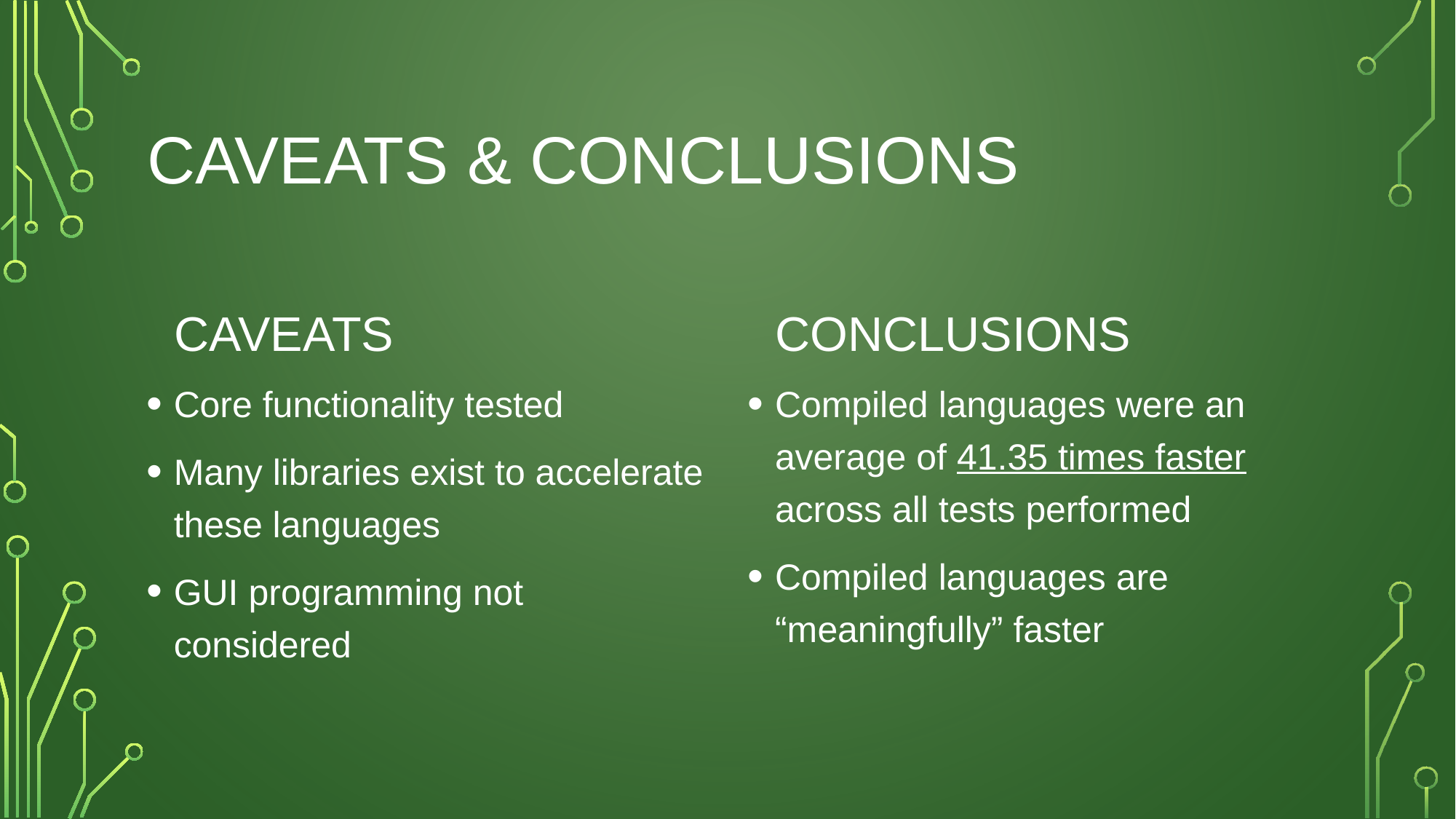

# Caveats & Conclusions
Conclusions
Caveats
Core functionality tested
Many libraries exist to accelerate these languages
GUI programming not considered
Compiled languages were an average of 41.35 times faster across all tests performed
Compiled languages are “meaningfully” faster